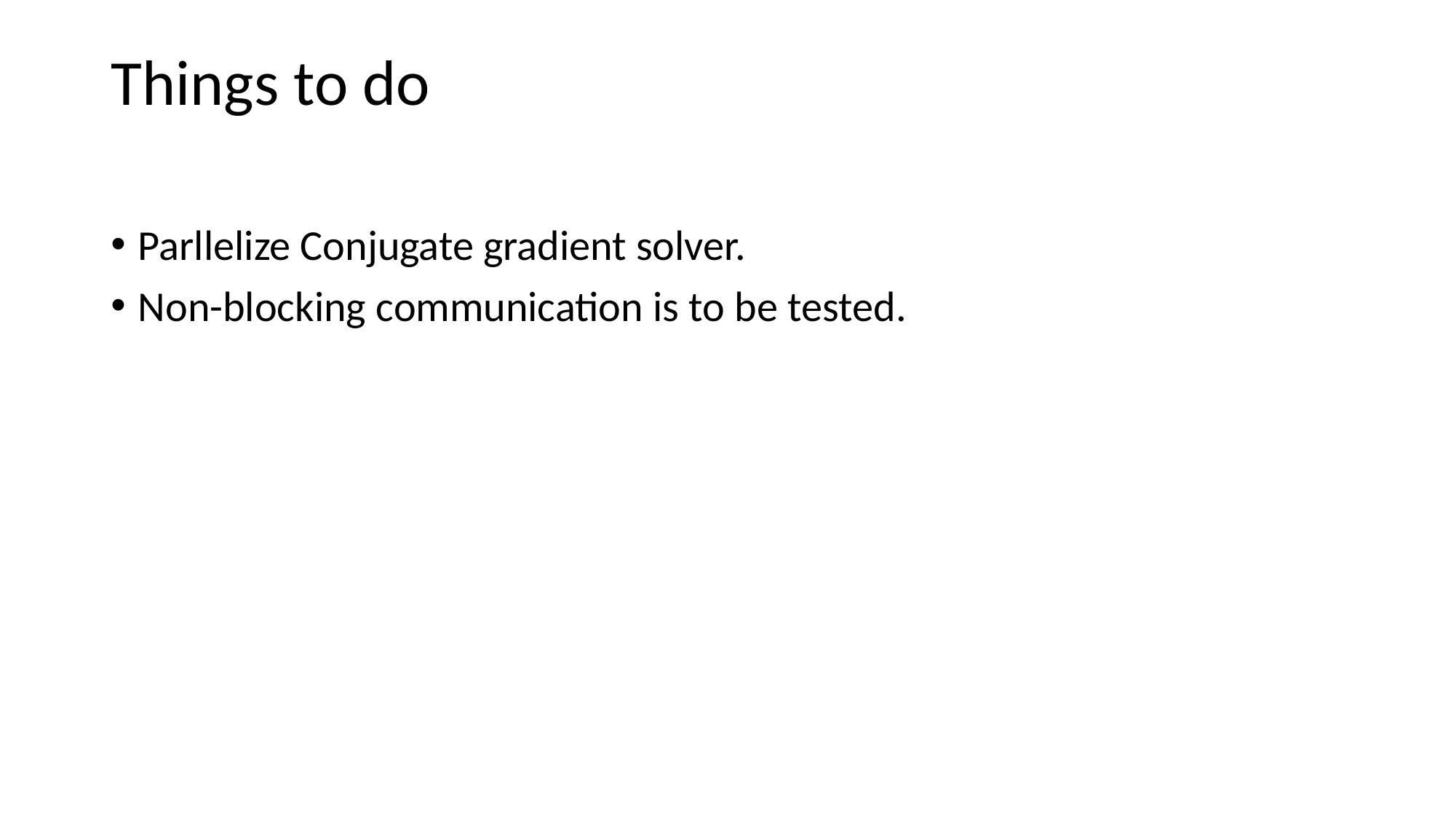

# Things to do
Parllelize Conjugate gradient solver.
Non-blocking communication is to be tested.